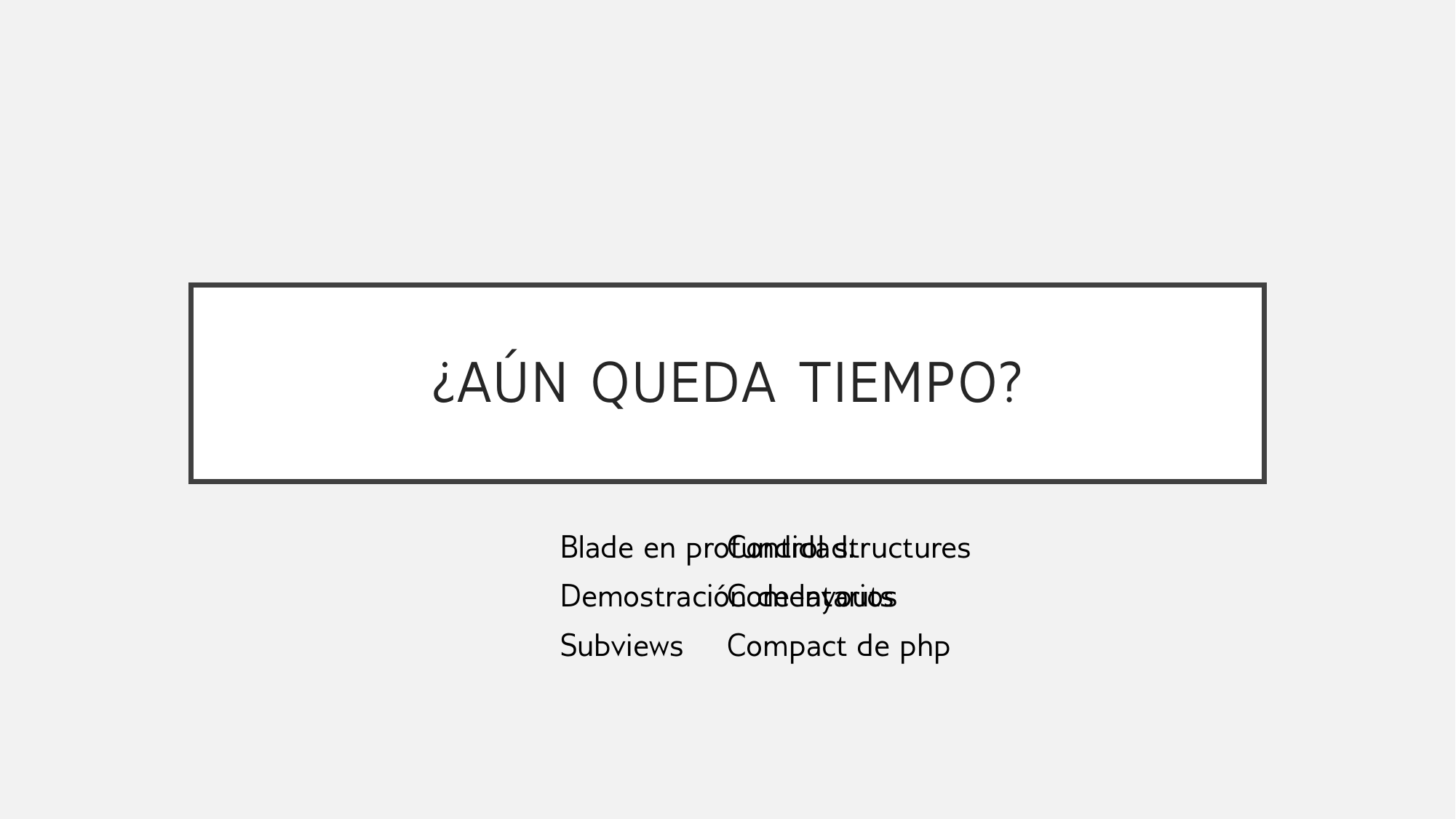

# ¿Aún queda tiempo?
Blade en profundidad.
Demostración de layouts
Subviews
Control structures
Comentarios
Compact de php